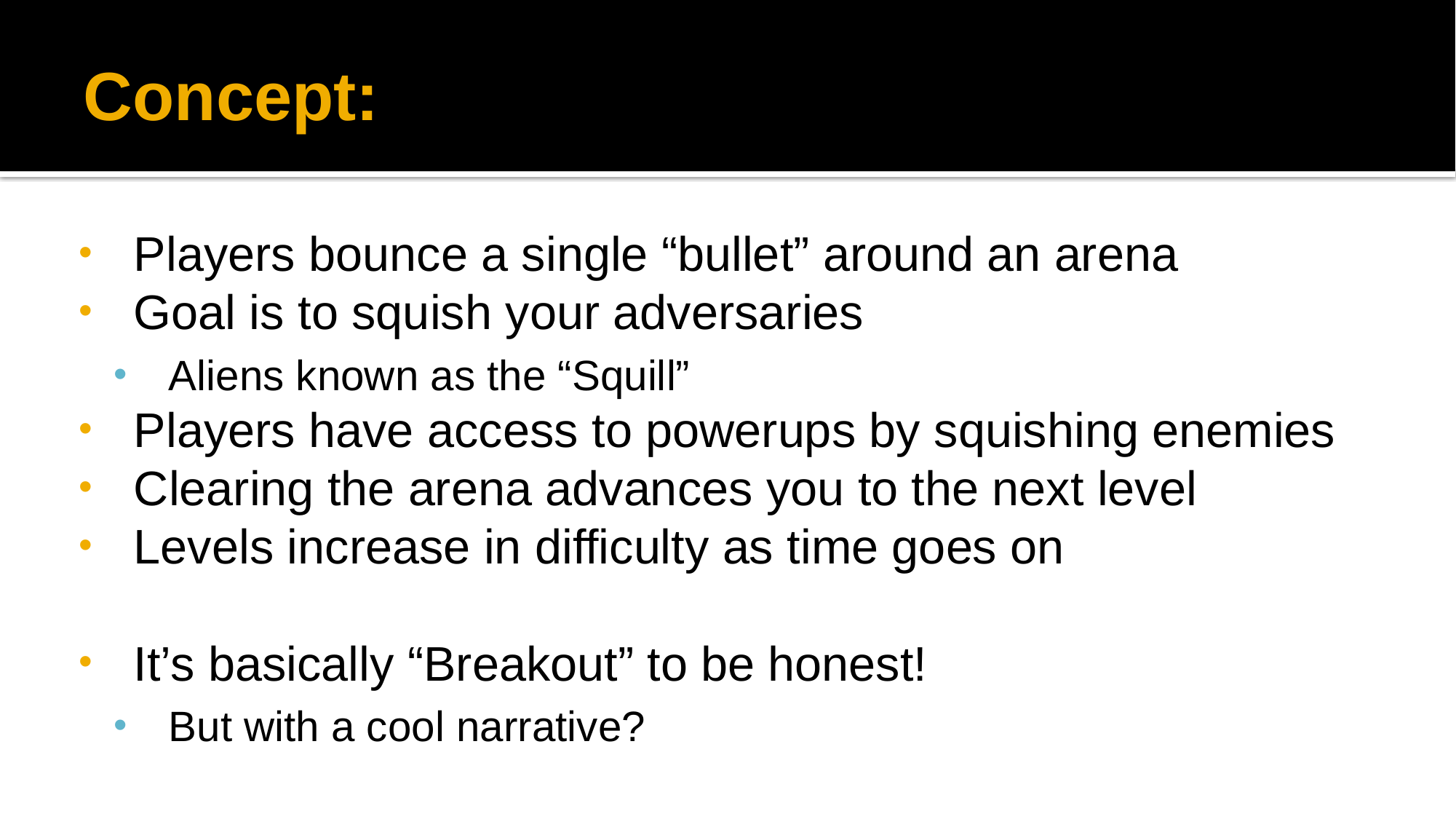

# Concept:
Players bounce a single “bullet” around an arena
Goal is to squish your adversaries
Aliens known as the “Squill”
Players have access to powerups by squishing enemies
Clearing the arena advances you to the next level
Levels increase in difficulty as time goes on

It’s basically “Breakout” to be honest!
But with a cool narrative?